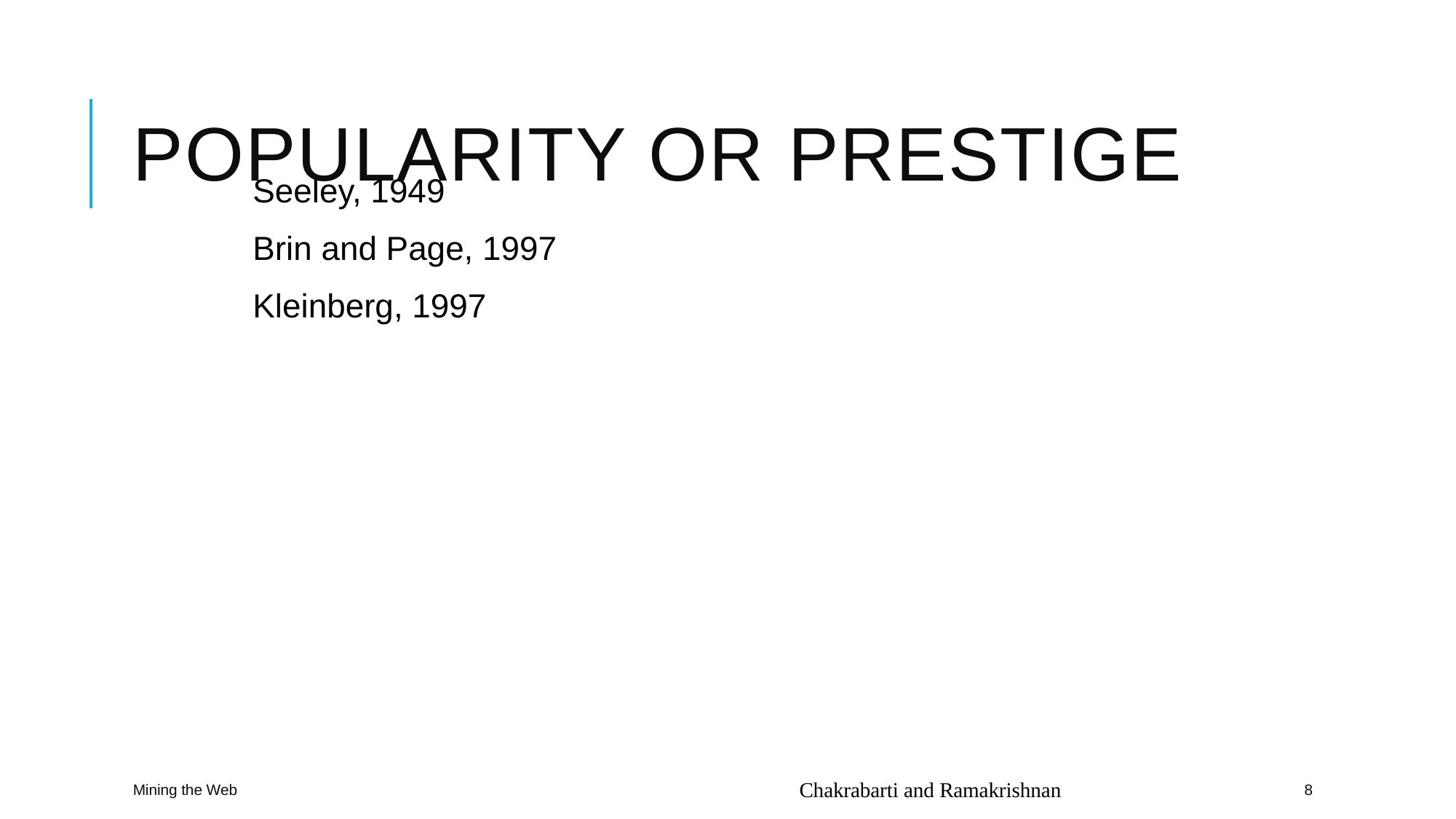

# Popularity or prestige
Seeley, 1949
Brin and Page, 1997
Kleinberg, 1997
Mining the Web
Chakrabarti and Ramakrishnan
8